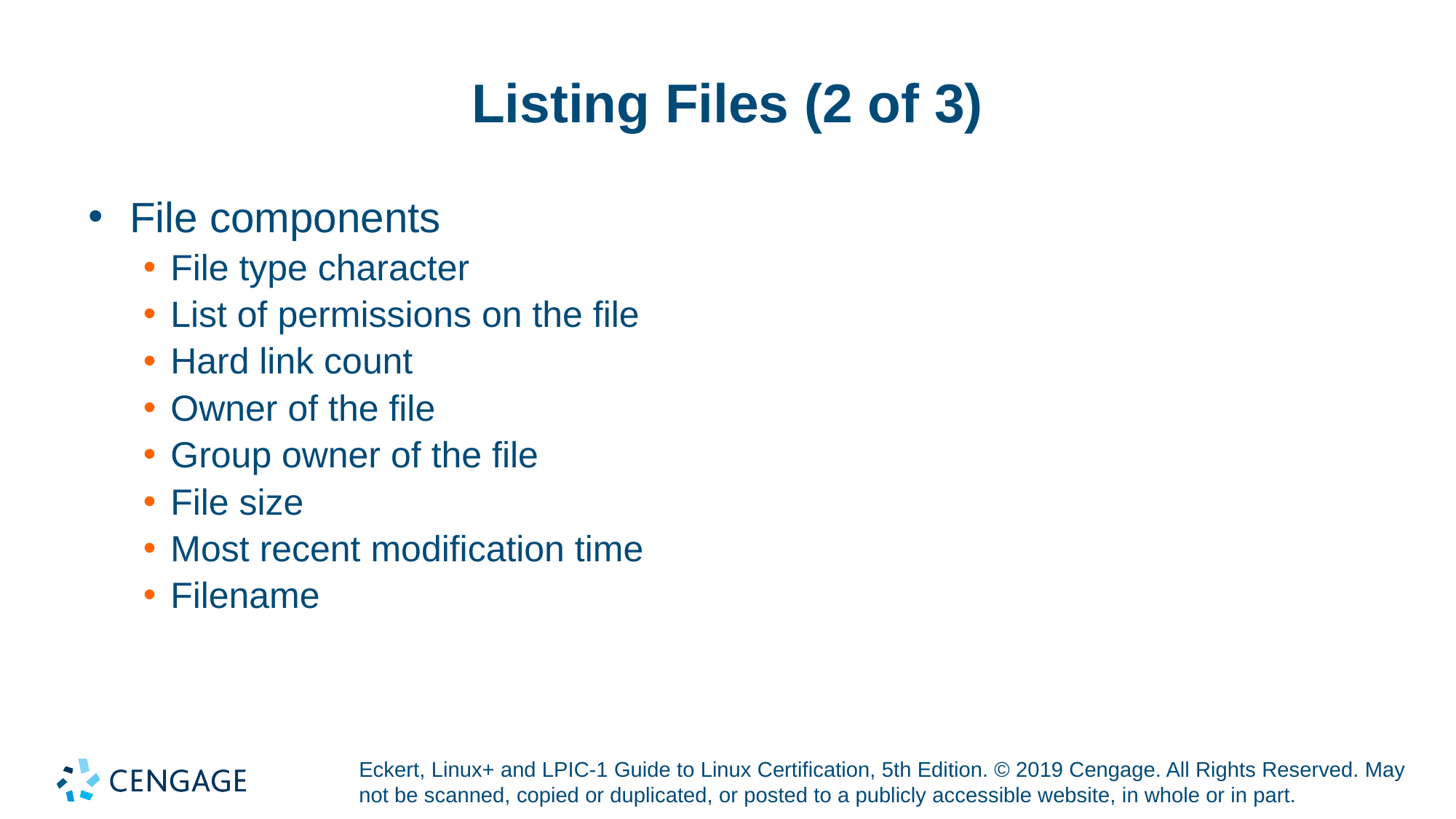

# Listing Files (2 of 3)
File components
File type character
List of permissions on the file
Hard link count
Owner of the file
Group owner of the file
File size
Most recent modification time
Filename